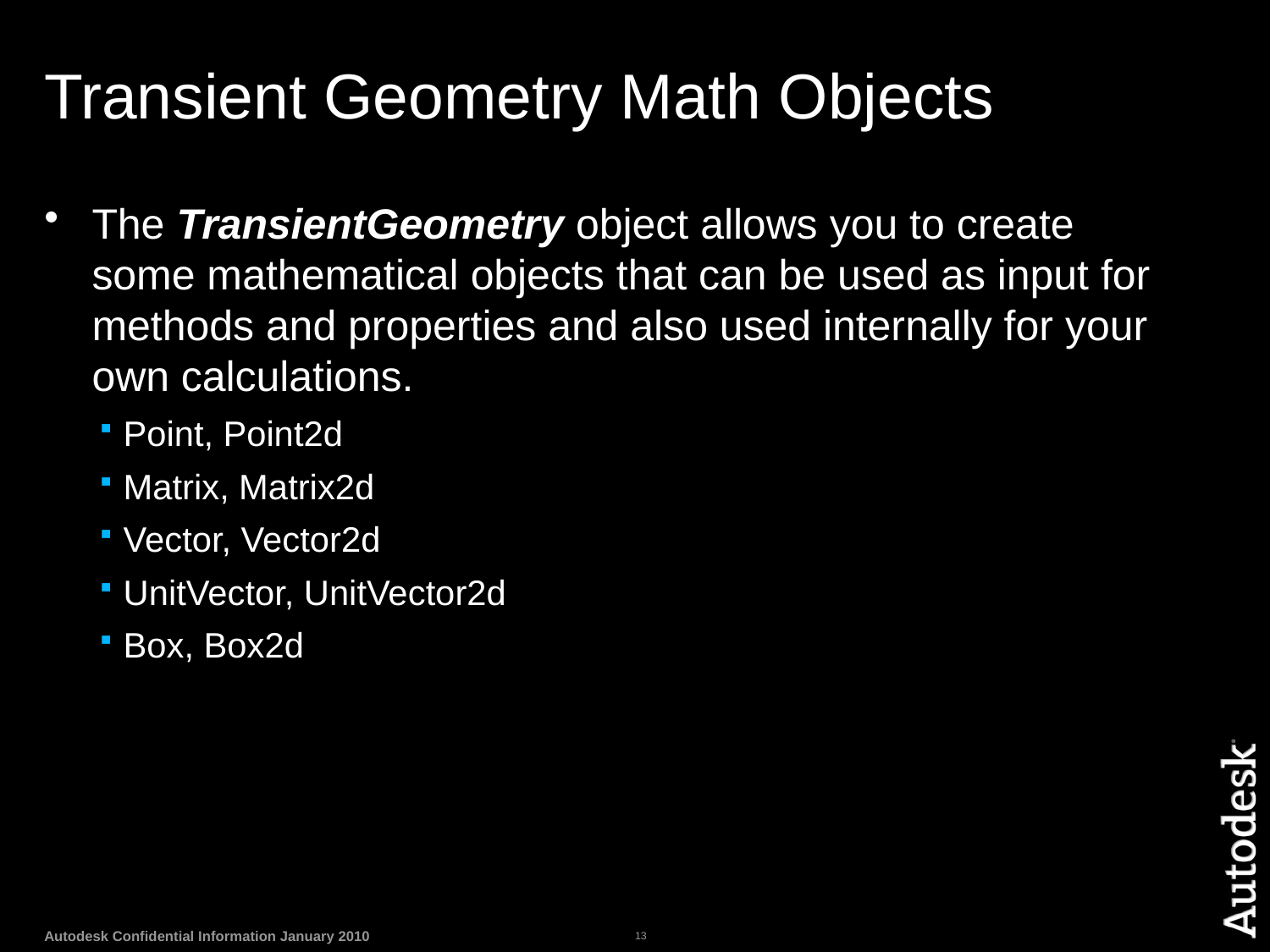

# Transient Geometry Math Objects
The TransientGeometry object allows you to create some mathematical objects that can be used as input for methods and properties and also used internally for your own calculations.
Point, Point2d
Matrix, Matrix2d
Vector, Vector2d
UnitVector, UnitVector2d
Box, Box2d